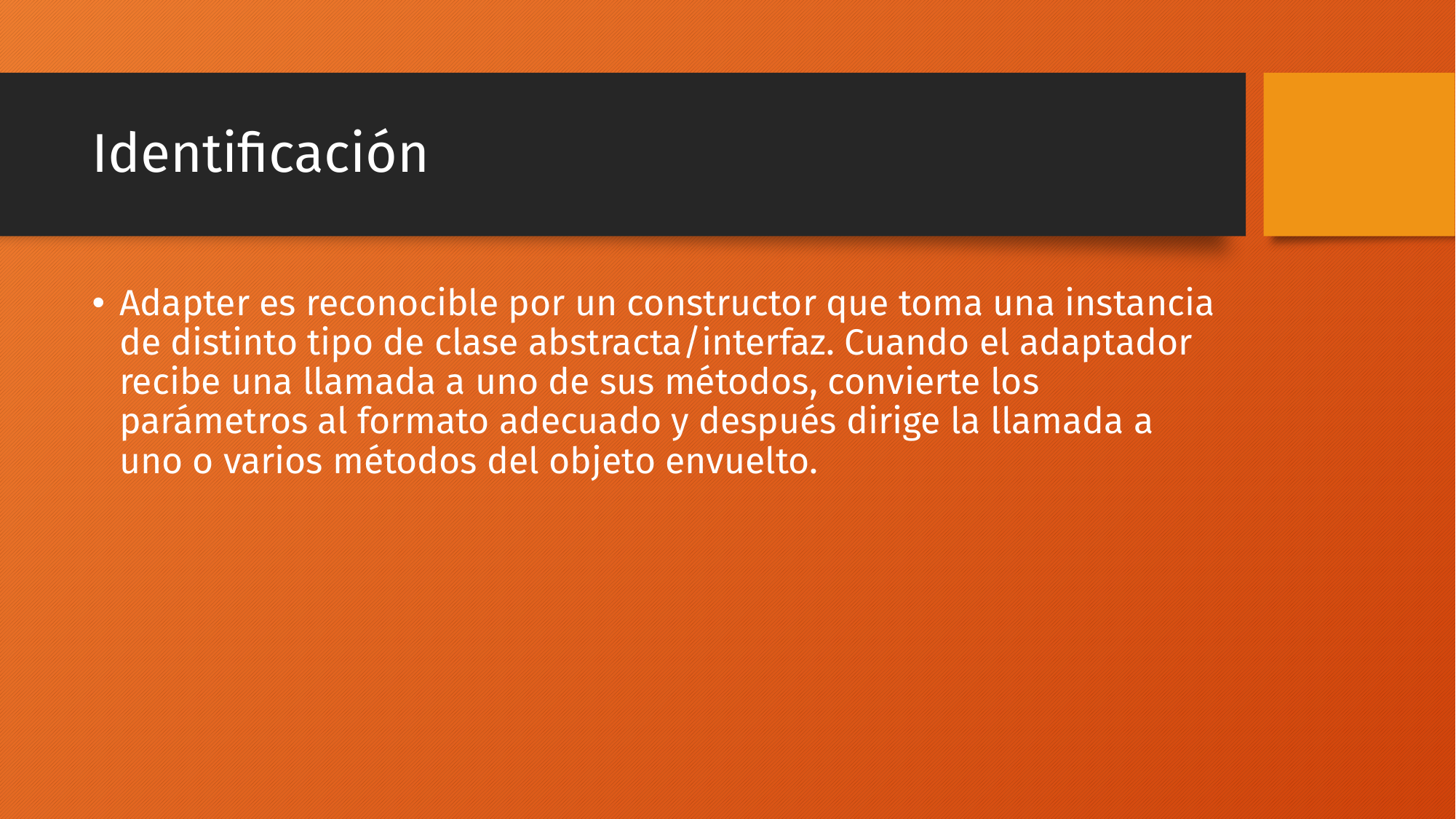

# Identificación
Adapter es reconocible por un constructor que toma una instancia de distinto tipo de clase abstracta/interfaz. Cuando el adaptador recibe una llamada a uno de sus métodos, convierte los parámetros al formato adecuado y después dirige la llamada a uno o varios métodos del objeto envuelto.